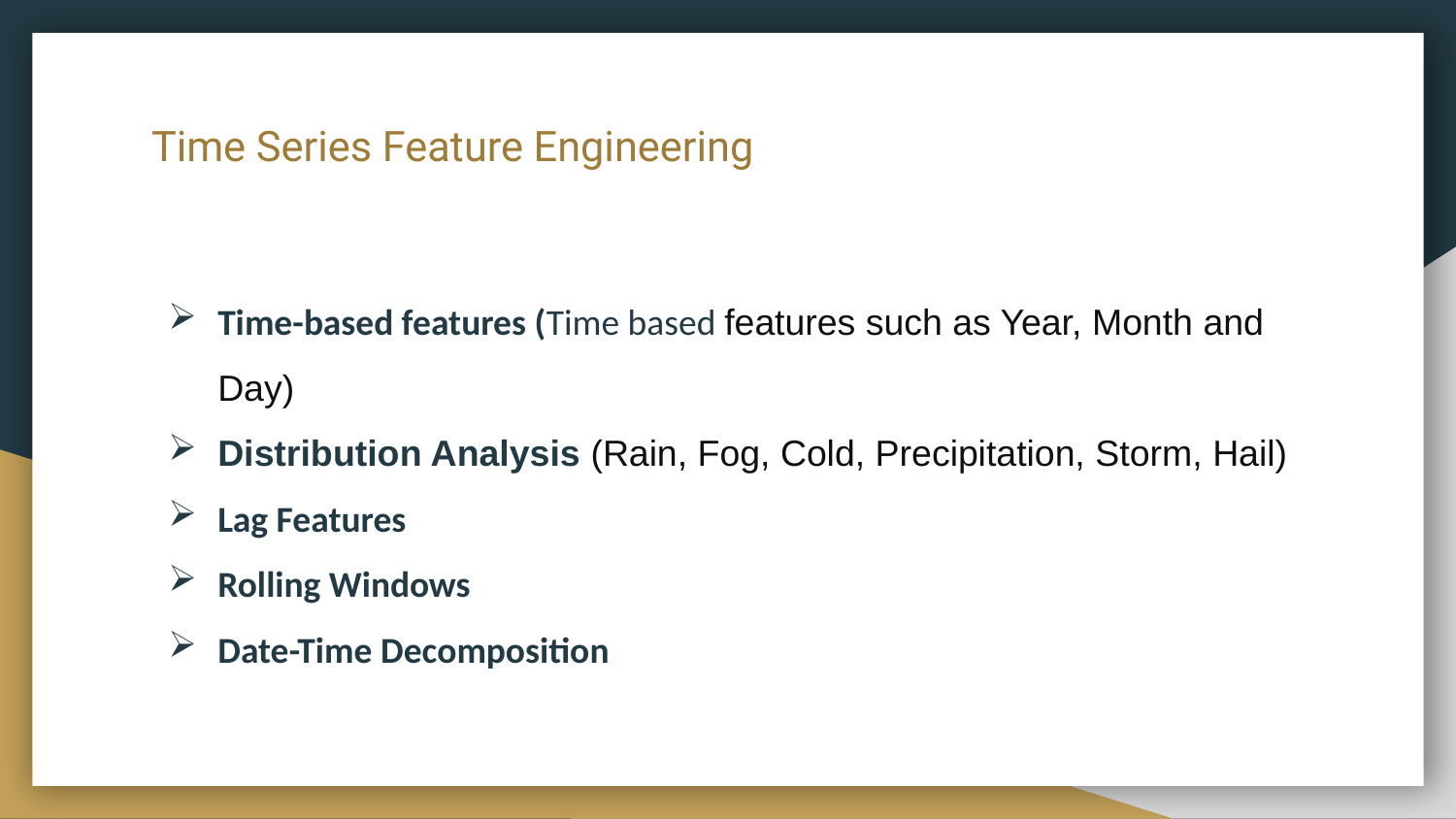

# Time Series Feature Engineering
Time-based features (Time based features such as Year, Month and Day)
Distribution Analysis (Rain, Fog, Cold, Precipitation, Storm, Hail)
Lag Features
Rolling Windows
Date-Time Decomposition